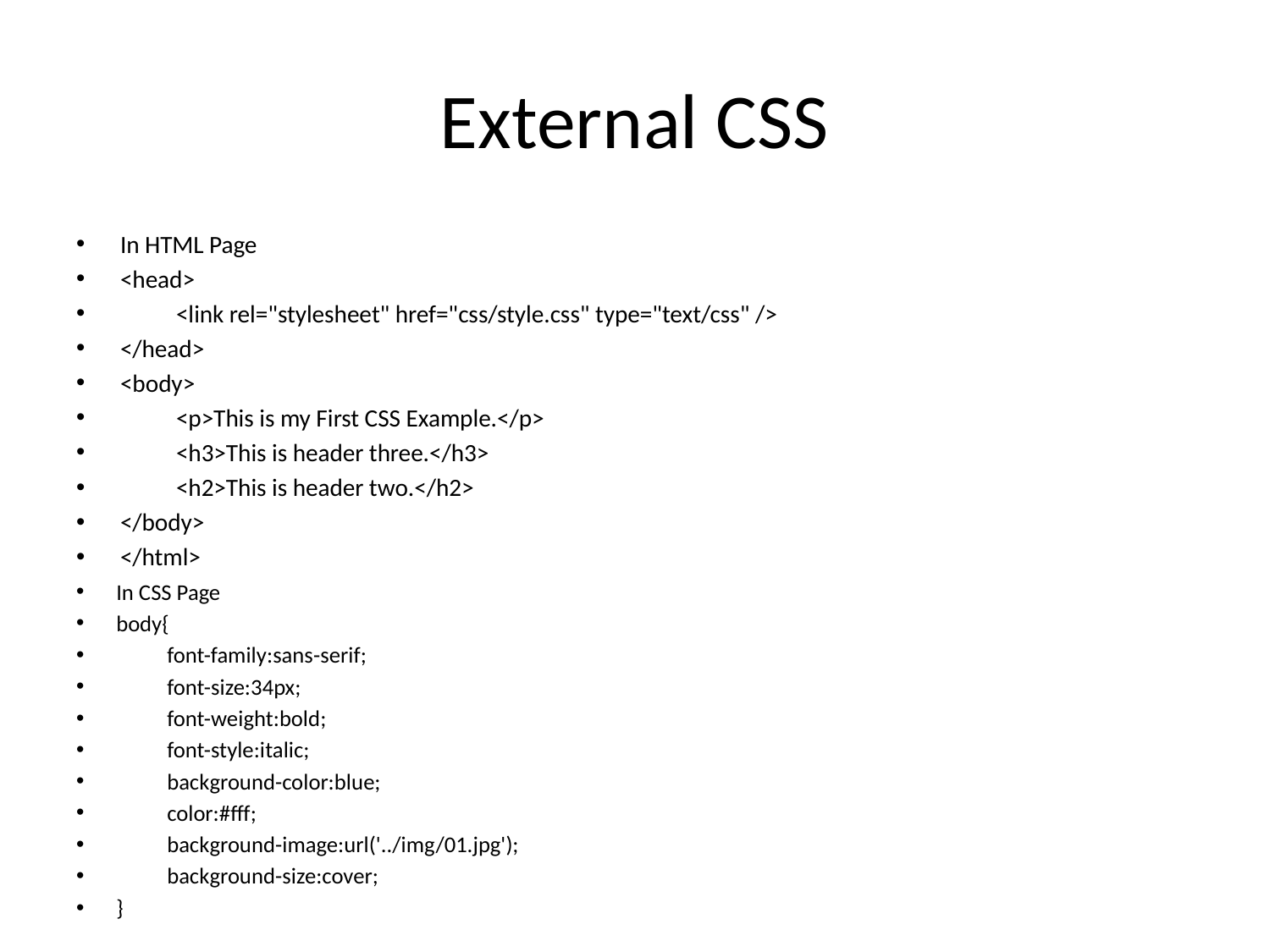

# External CSS
In HTML Page
<head>
	<link rel="stylesheet" href="css/style.css" type="text/css" />
</head>
<body>
	<p>This is my First CSS Example.</p>
	<h3>This is header three.</h3>
	<h2>This is header two.</h2>
</body>
</html>
In CSS Page
body{
	font-family:sans-serif;
	font-size:34px;
	font-weight:bold;
	font-style:italic;
	background-color:blue;
	color:#fff;
	background-image:url('../img/01.jpg');
	background-size:cover;
}